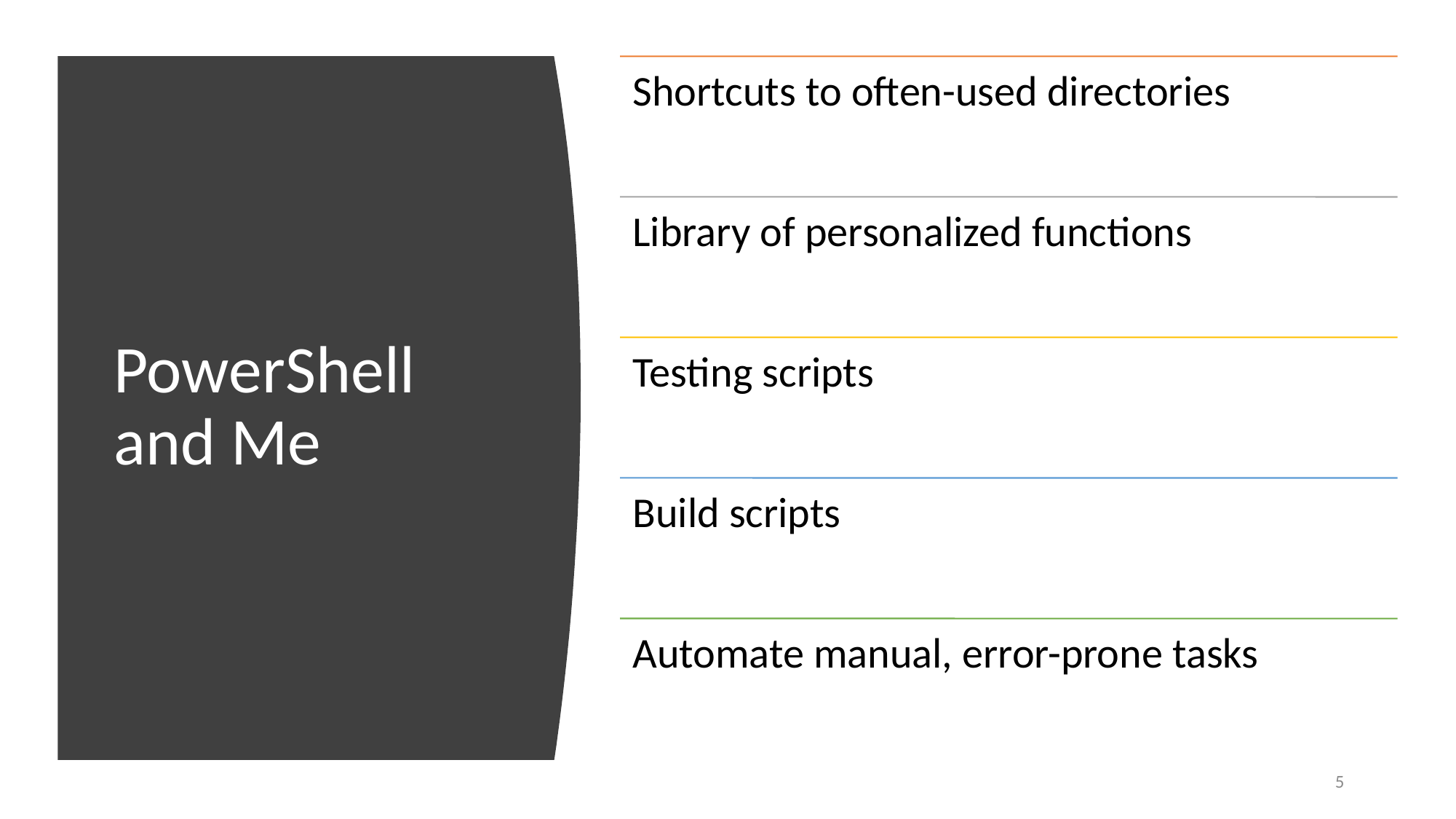

Shortcuts to often-used directories
Library of personalized functions
Testing scripts
Build scripts
Automate manual, error-prone tasks

# PowerShell and Me
5